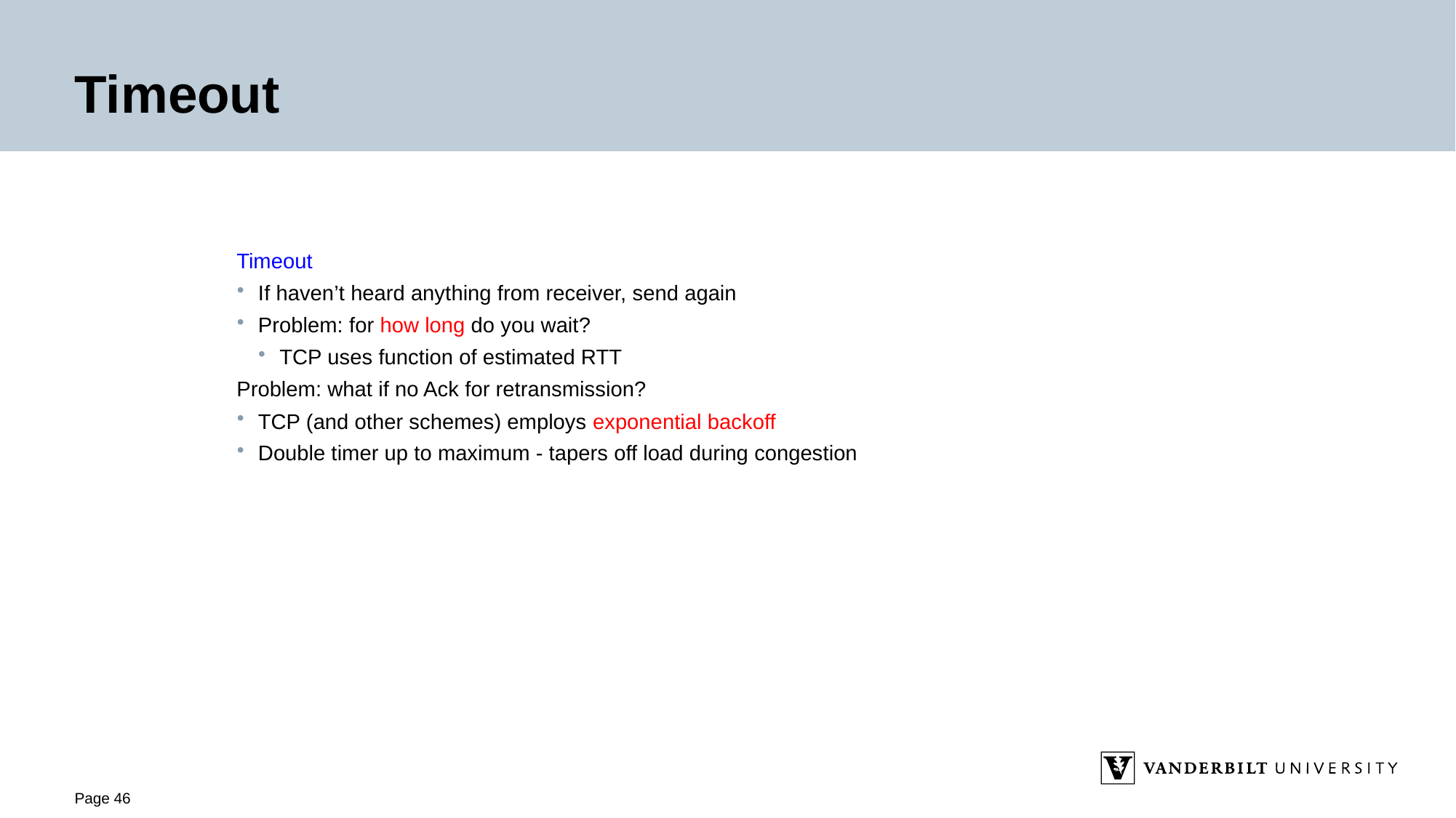

# Timeout
Timeout
If haven’t heard anything from receiver, send again
Problem: for how long do you wait?
TCP uses function of estimated RTT
Problem: what if no Ack for retransmission?
TCP (and other schemes) employs exponential backoff
Double timer up to maximum - tapers off load during congestion